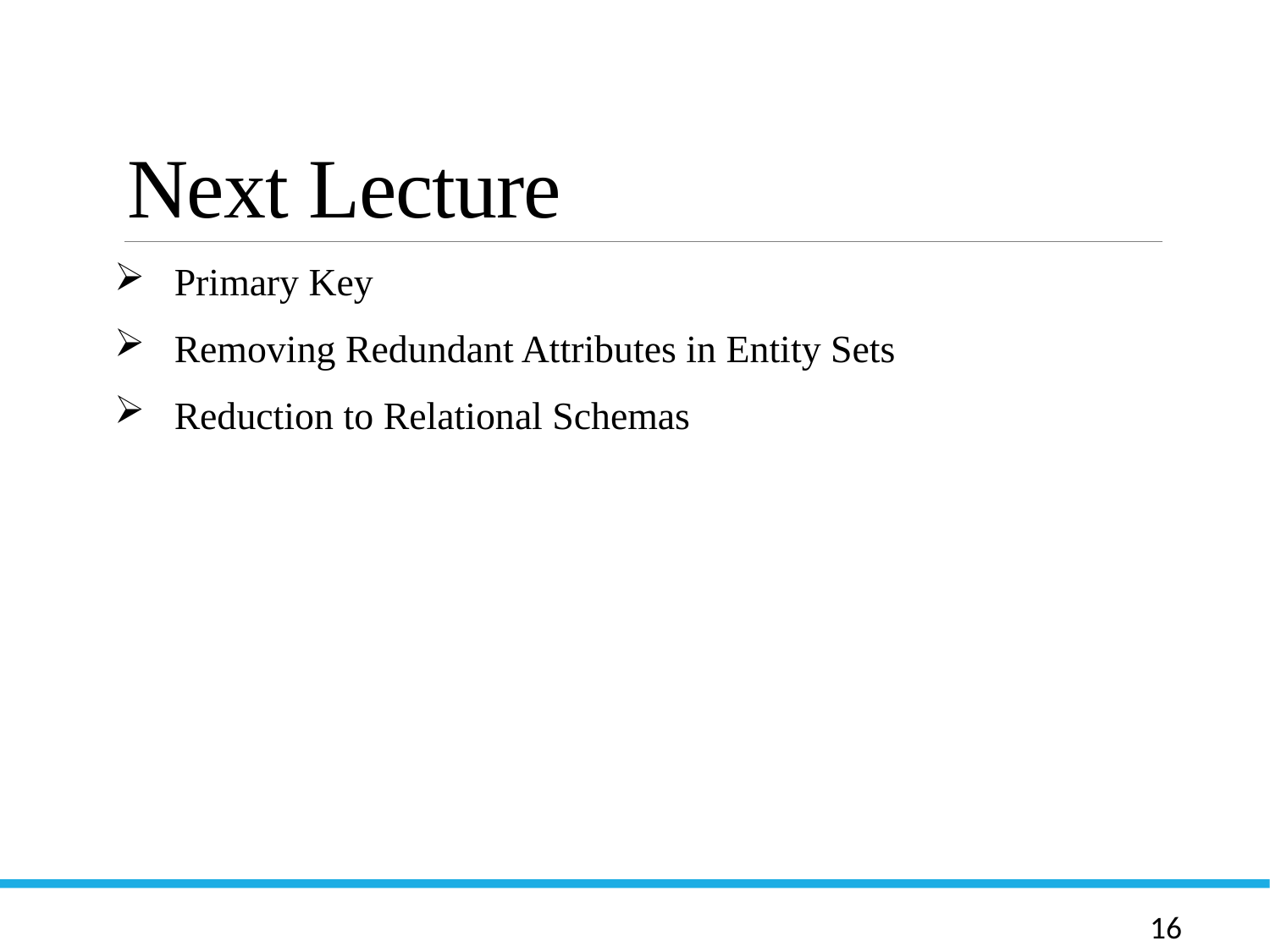

# Next Lecture
   Primary Key
   Removing Redundant Attributes in Entity Sets
   Reduction to Relational Schemas